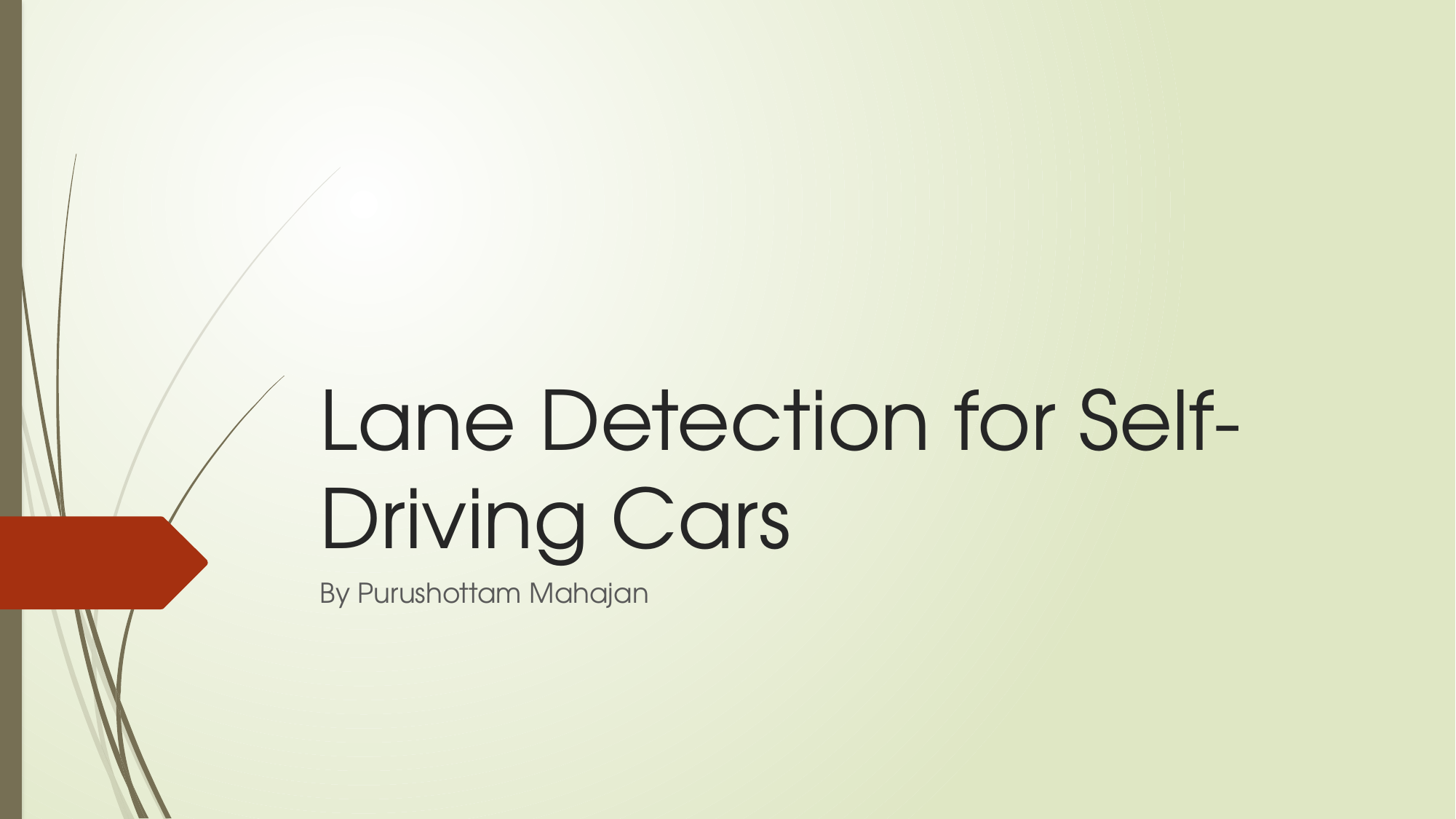

# Lane Detection for Self-Driving Cars
By Purushottam Mahajan